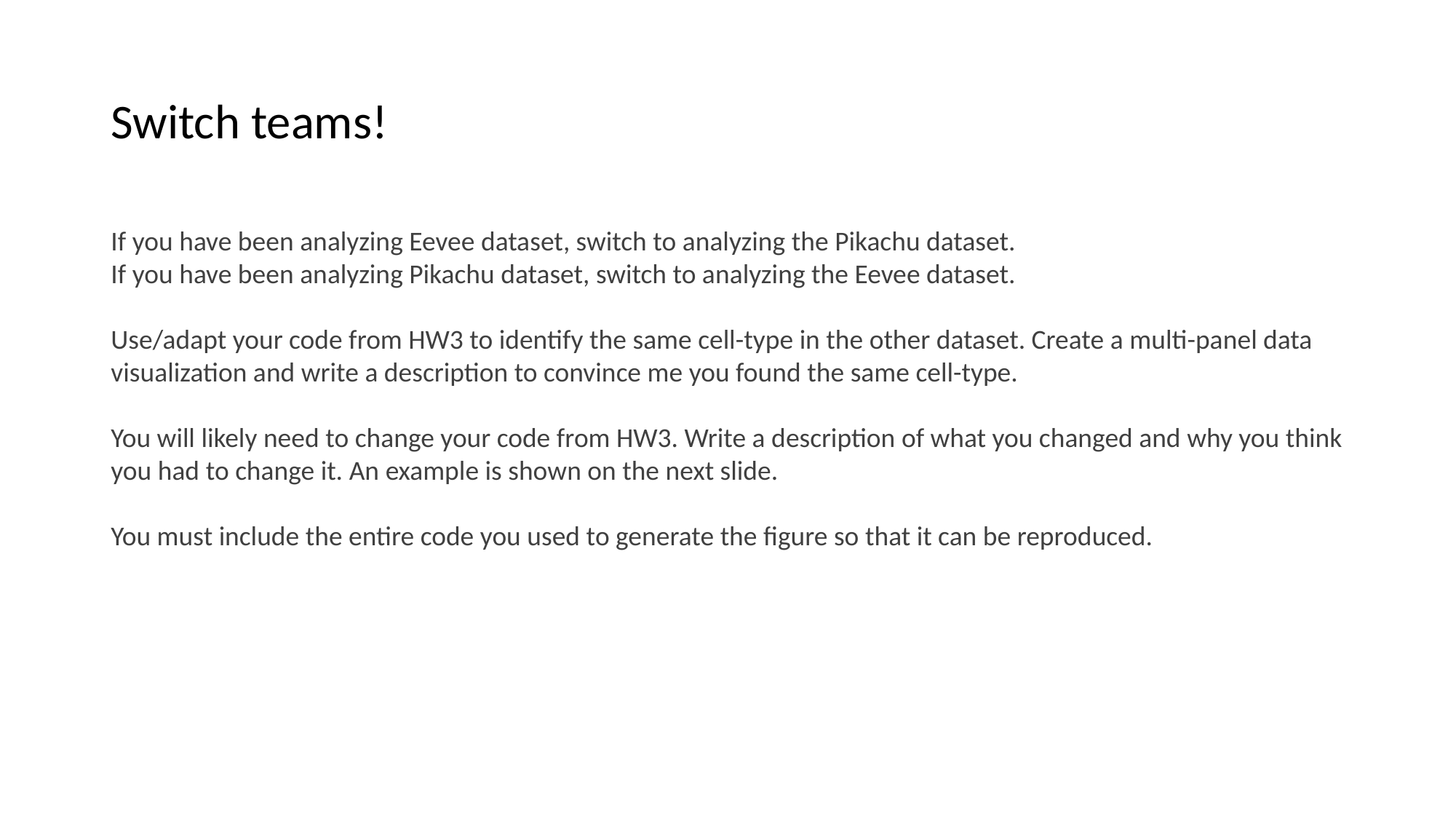

# Switch teams!
If you have been analyzing Eevee dataset, switch to analyzing the Pikachu dataset.
If you have been analyzing Pikachu dataset, switch to analyzing the Eevee dataset.

Use/adapt your code from HW3 to identify the same cell-type in the other dataset. Create a multi-panel data visualization and write a description to convince me you found the same cell-type.

You will likely need to change your code from HW3. Write a description of what you changed and why you think you had to change it. An example is shown on the next slide.

You must include the entire code you used to generate the figure so that it can be reproduced.